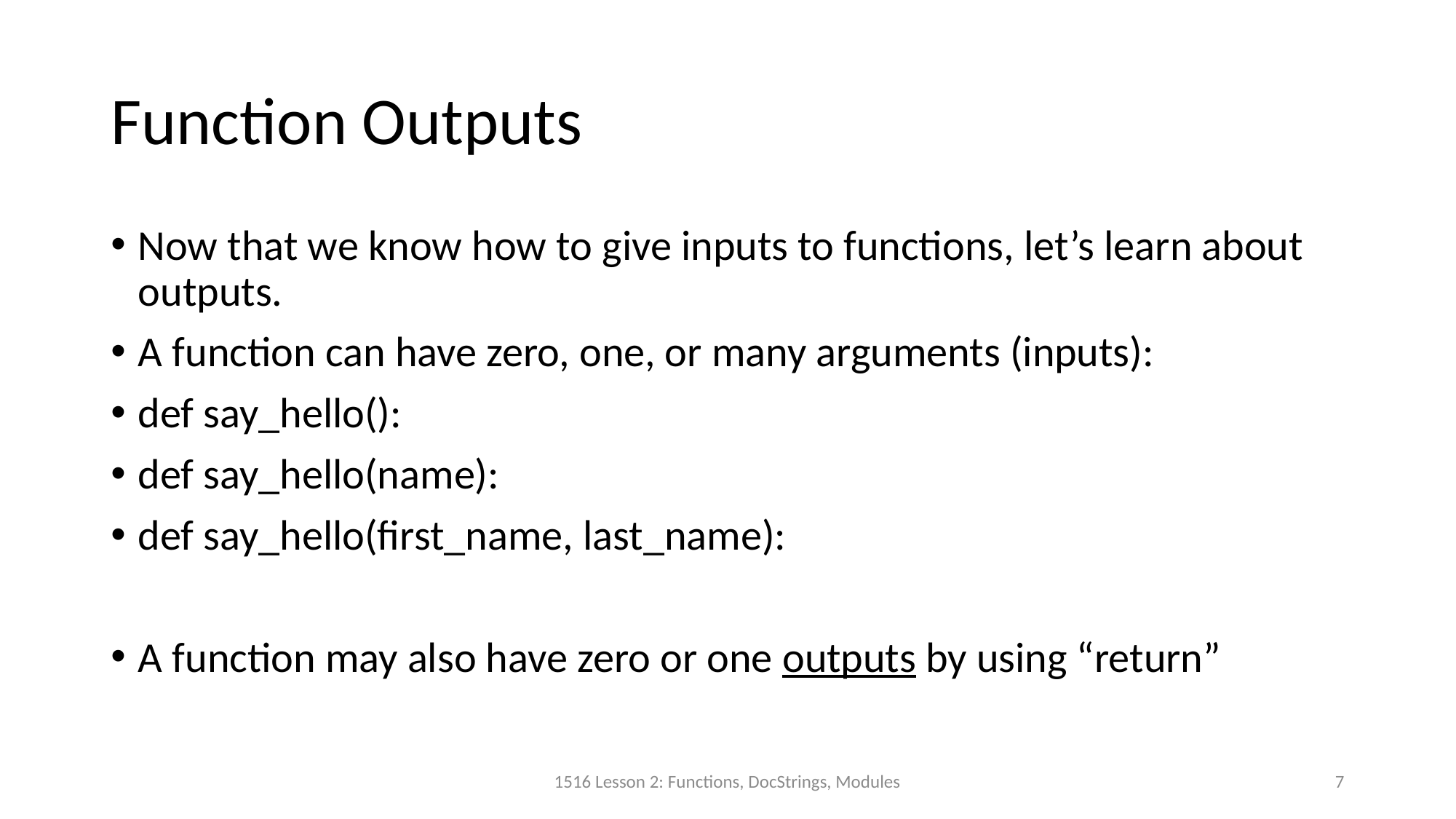

# Function Outputs
Now that we know how to give inputs to functions, let’s learn about outputs.
A function can have zero, one, or many arguments (inputs):
def say_hello():
def say_hello(name):
def say_hello(first_name, last_name):

A function may also have zero or one outputs by using “return”
1516 Lesson 2: Functions, DocStrings, Modules
7